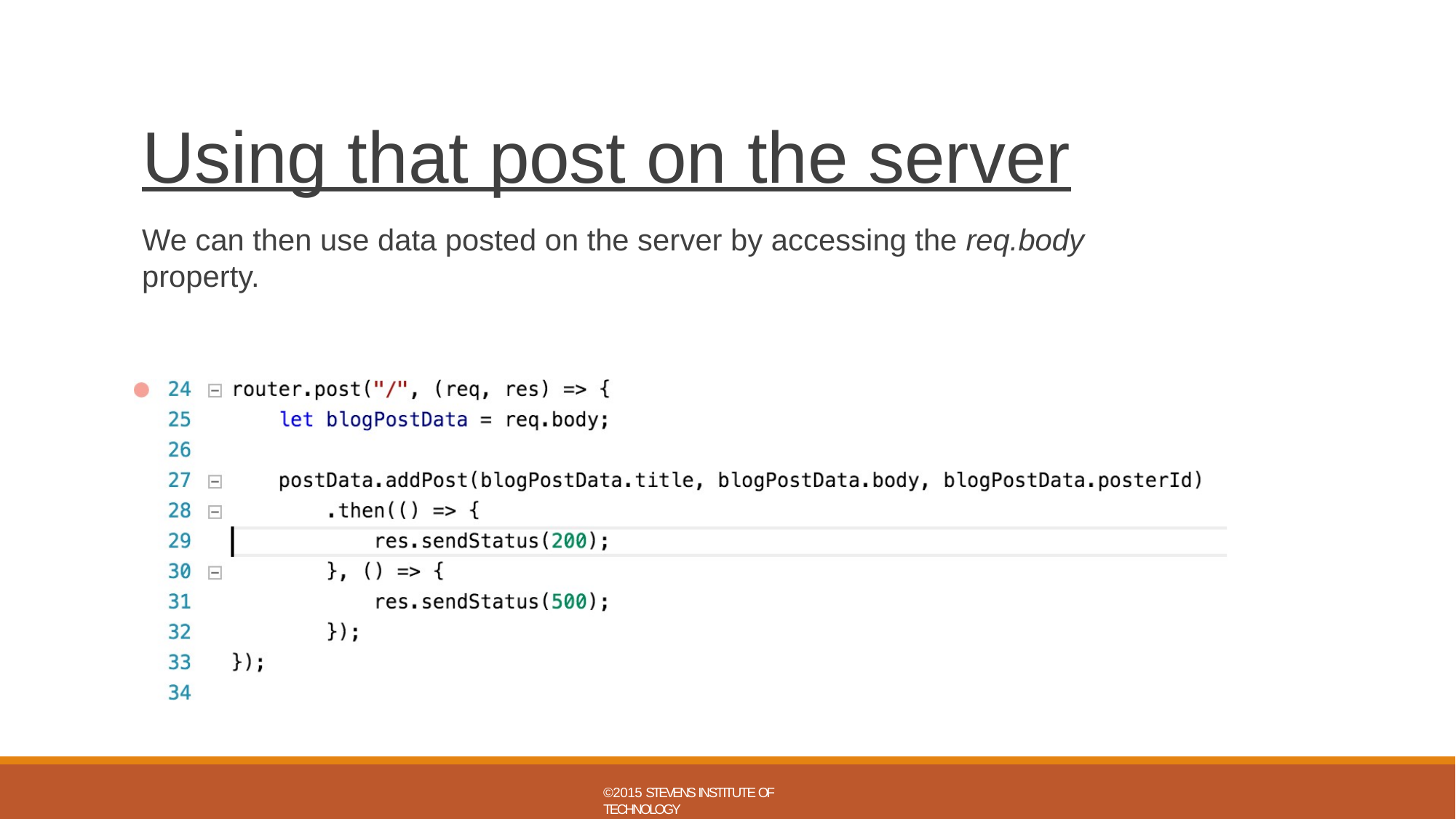

# Using that post on the server
We can then use data posted on the server by accessing the req.body property.

©2015 STEVENS INSTITUTE OF TECHNOLOGY